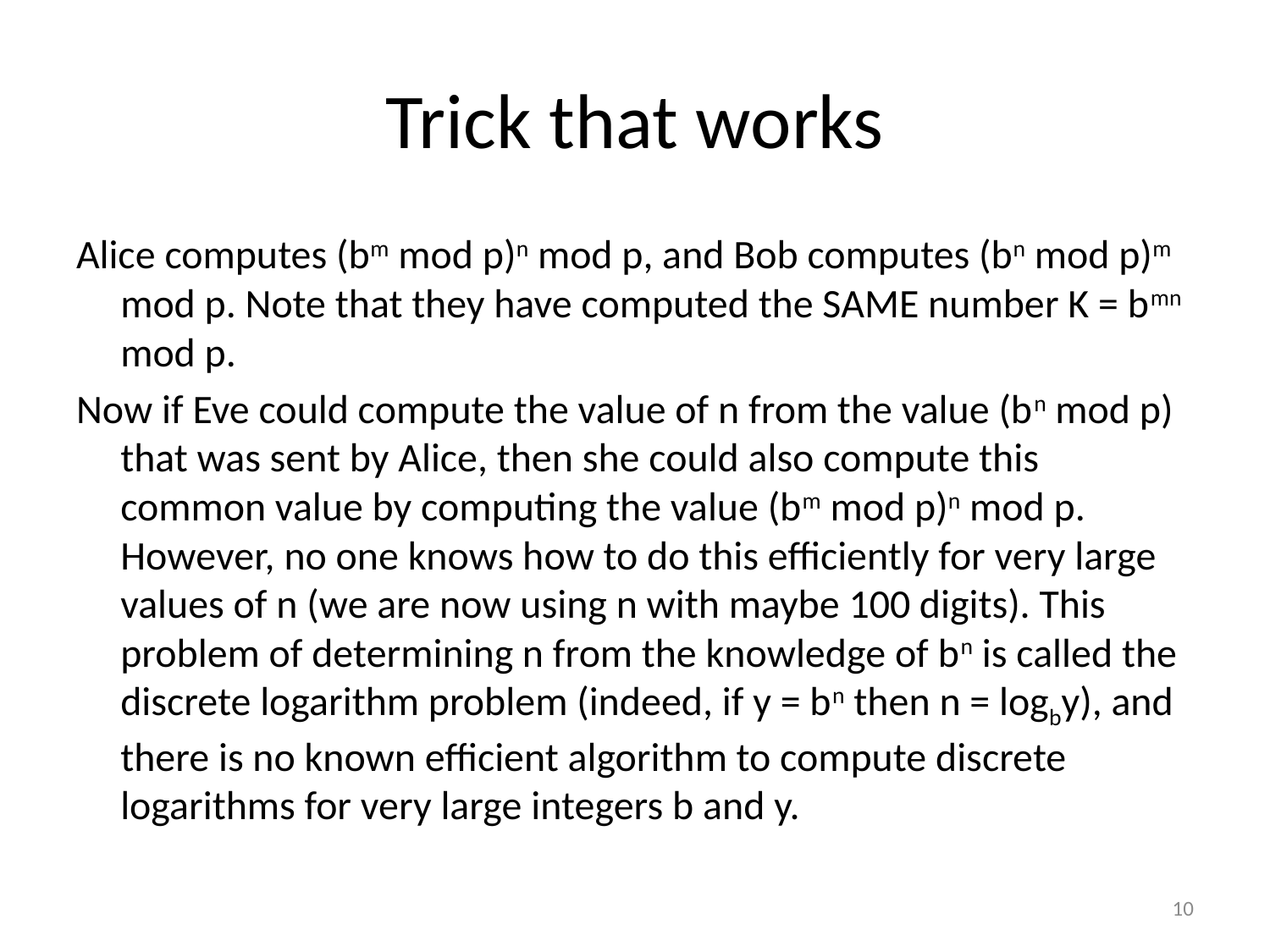

# Trick that works
Alice computes (bm mod p)n mod p, and Bob computes (bn mod p)m mod p. Note that they have computed the SAME number K = bmn mod p.
Now if Eve could compute the value of n from the value (bn mod p) that was sent by Alice, then she could also compute this common value by computing the value (bm mod p)n mod p. However, no one knows how to do this efficiently for very large values of n (we are now using n with maybe 100 digits). This problem of determining n from the knowledge of bn is called the discrete logarithm problem (indeed, if y = bn then n = logby), and there is no known efficient algorithm to compute discrete logarithms for very large integers b and y.
10